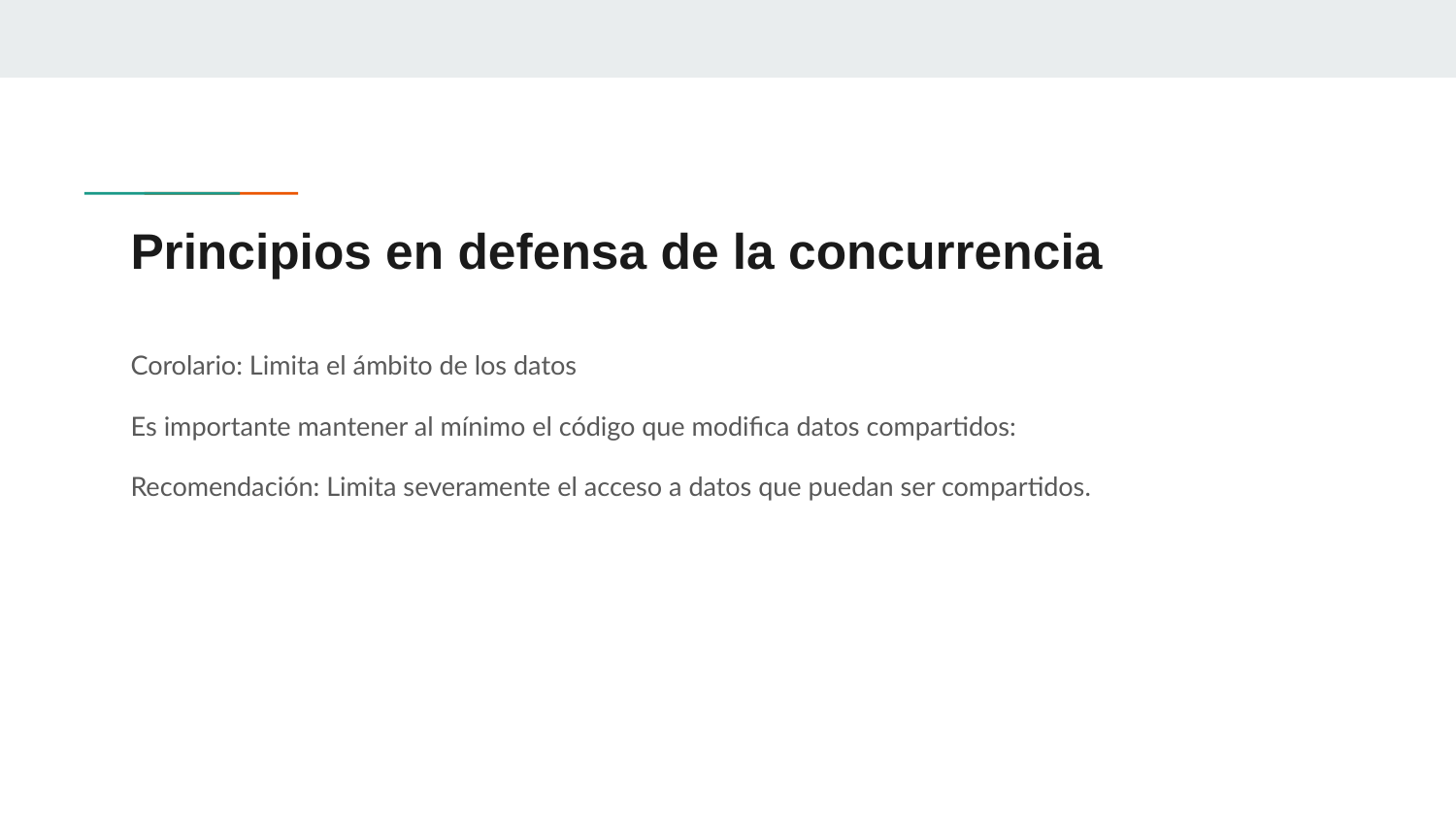

# Principios en defensa de la concurrencia
Corolario: Limita el ámbito de los datos
Es importante mantener al mínimo el código que modifica datos compartidos:
Recomendación: Limita severamente el acceso a datos que puedan ser compartidos.